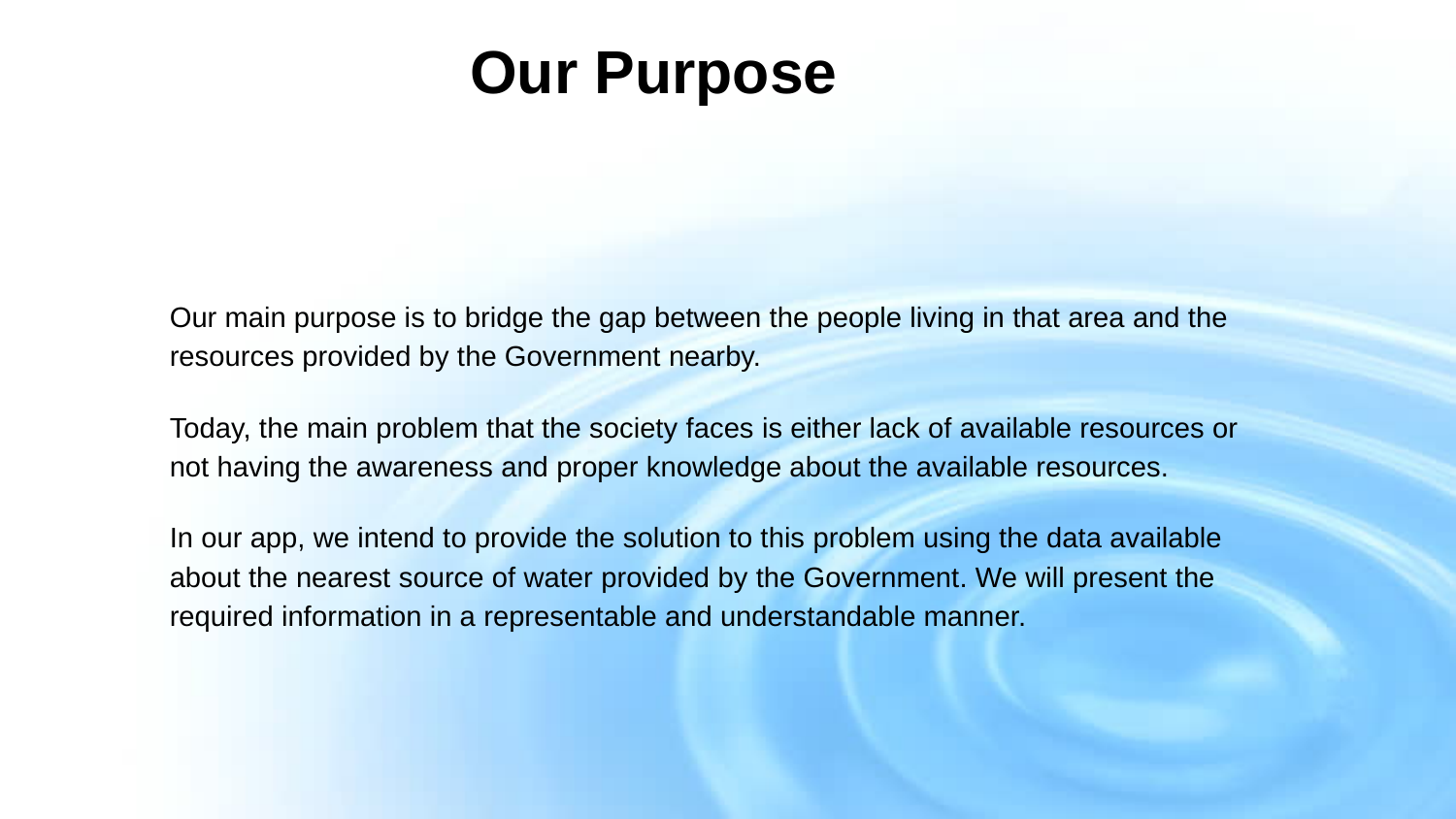

Our Purpose
Our main purpose is to bridge the gap between the people living in that area and the resources provided by the Government nearby.
Today, the main problem that the society faces is either lack of available resources or not having the awareness and proper knowledge about the available resources.
In our app, we intend to provide the solution to this problem using the data available about the nearest source of water provided by the Government. We will present the required information in a representable and understandable manner.